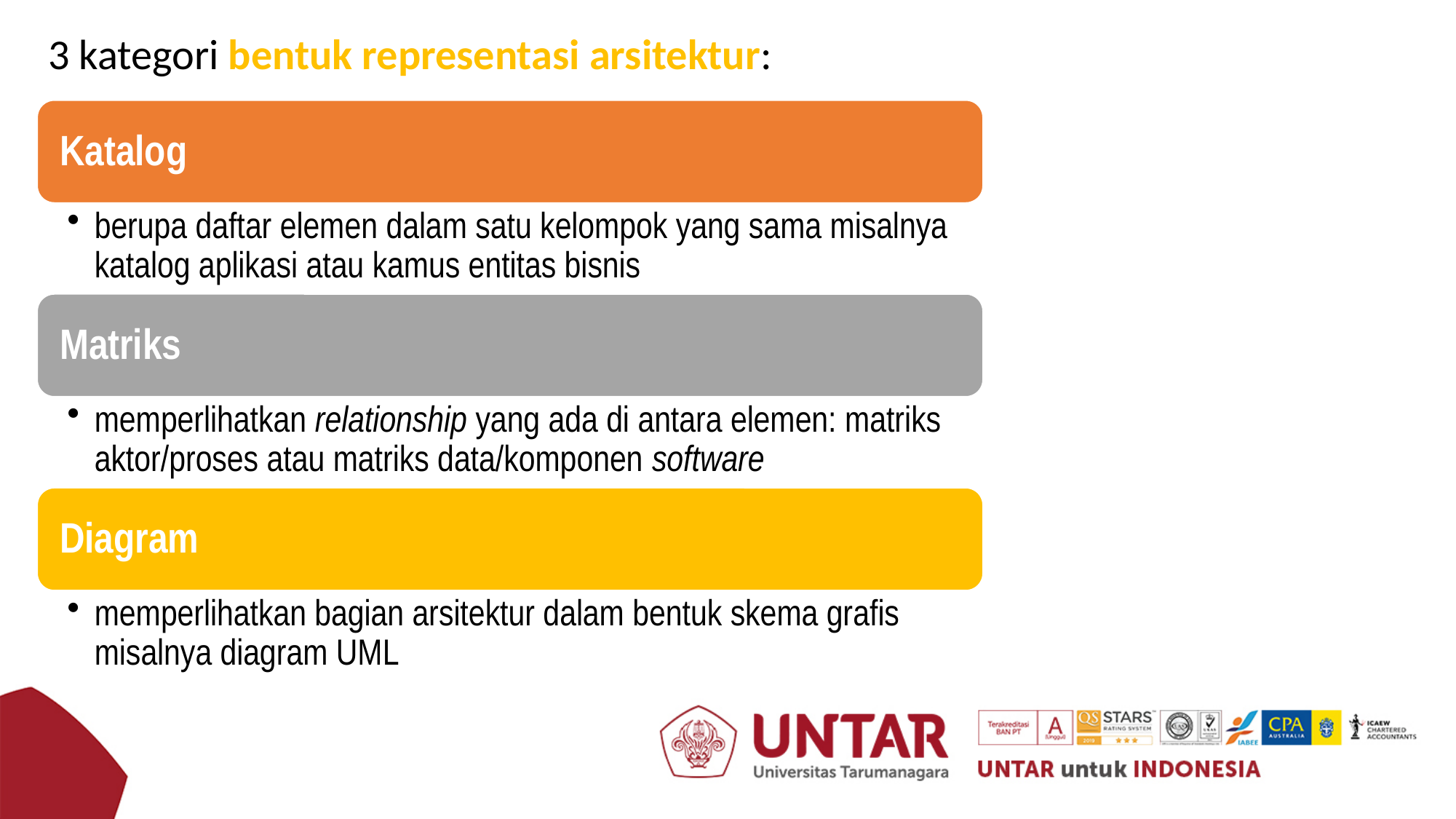

3 kategori bentuk representasi arsitektur:
Katalog
berupa daftar elemen dalam satu kelompok yang sama misalnya katalog aplikasi atau kamus entitas bisnis
Matriks
memperlihatkan relationship yang ada di antara elemen: matriks aktor/proses atau matriks data/komponen software
Diagram
memperlihatkan bagian arsitektur dalam bentuk skema grafis misalnya diagram UML